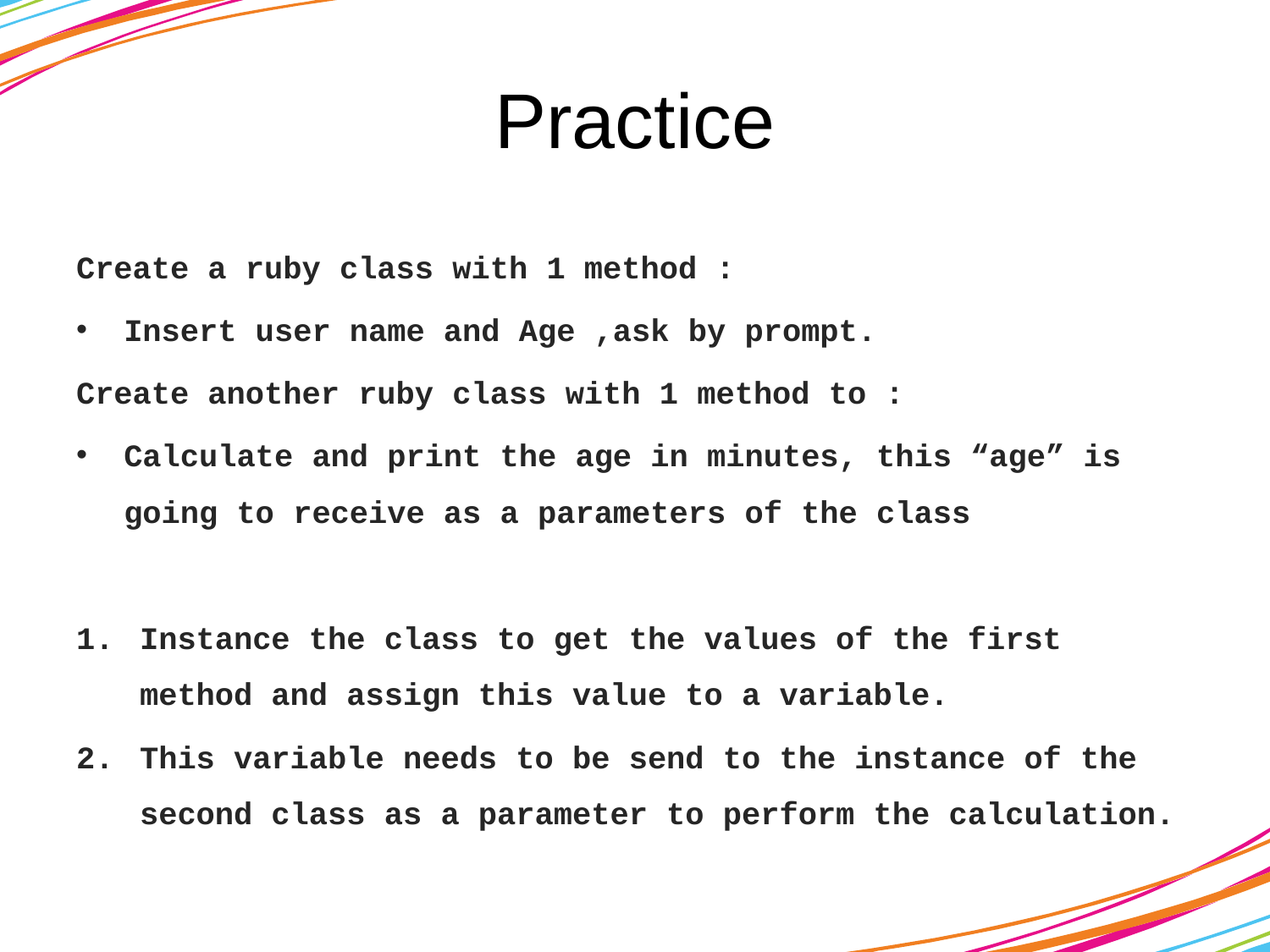

# Practice
Create a ruby class with 1 method :
	Insert user name and Age ,ask by prompt.
Create another ruby class with 1 method to :
Calculate and print the age in minutes, this “age” is going to receive as a parameters of the class

Instance the class to get the values of the first method and assign this value to a variable.
This variable needs to be send to the instance of the second class as a parameter to perform the calculation.